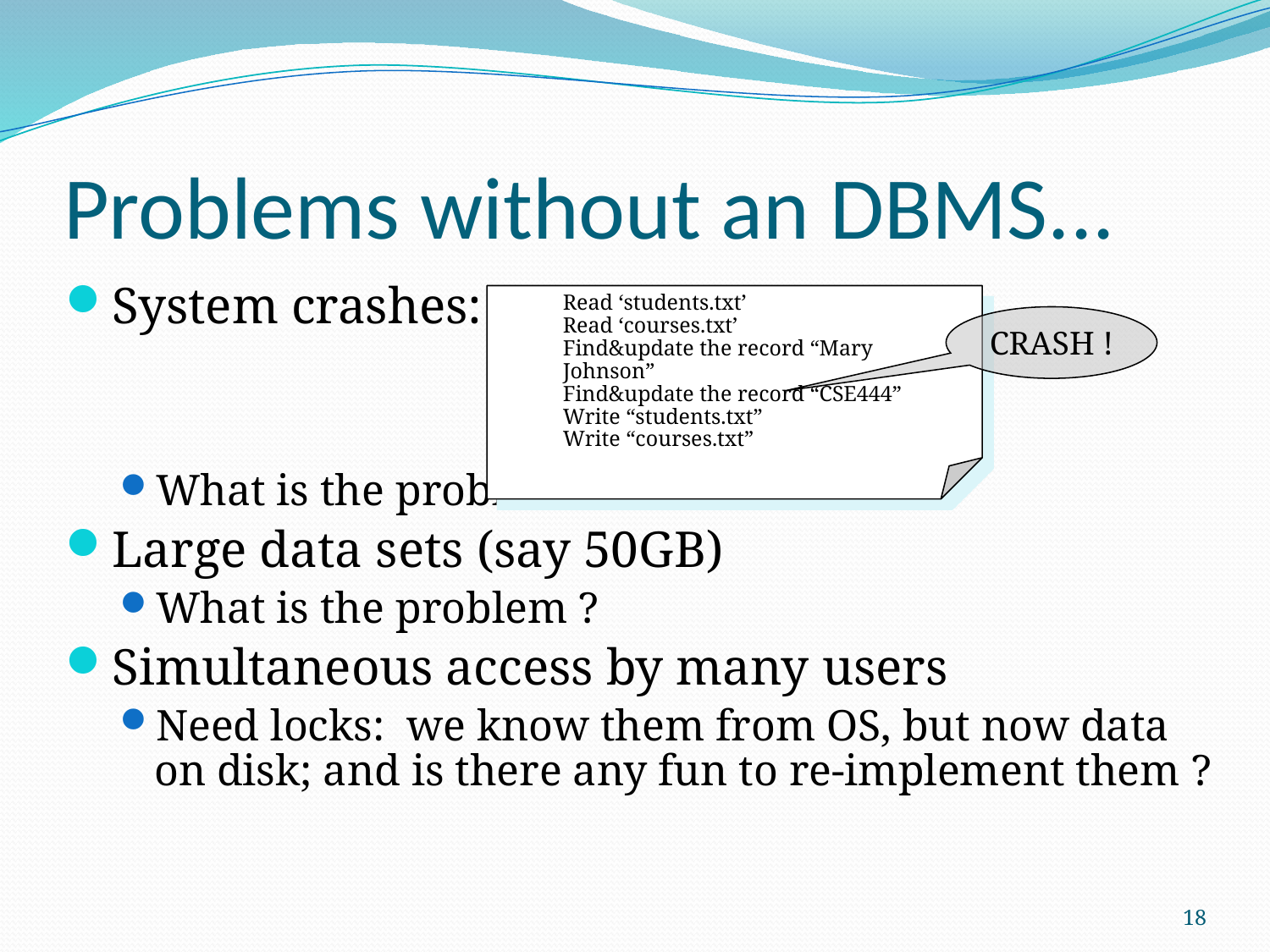

# Problems without an DBMS...
System crashes:

What is the problem ?
Large data sets (say 50GB)
What is the problem ?
Simultaneous access by many users
Need locks:  we know them from OS, but now data on disk; and is there any fun to re-implement them ?
Read ‘students.txt’
Read ‘courses.txt’
Find&update the record “Mary Johnson”
Find&update the record “CSE444”
Write “students.txt”
Write “courses.txt”
CRASH !
18